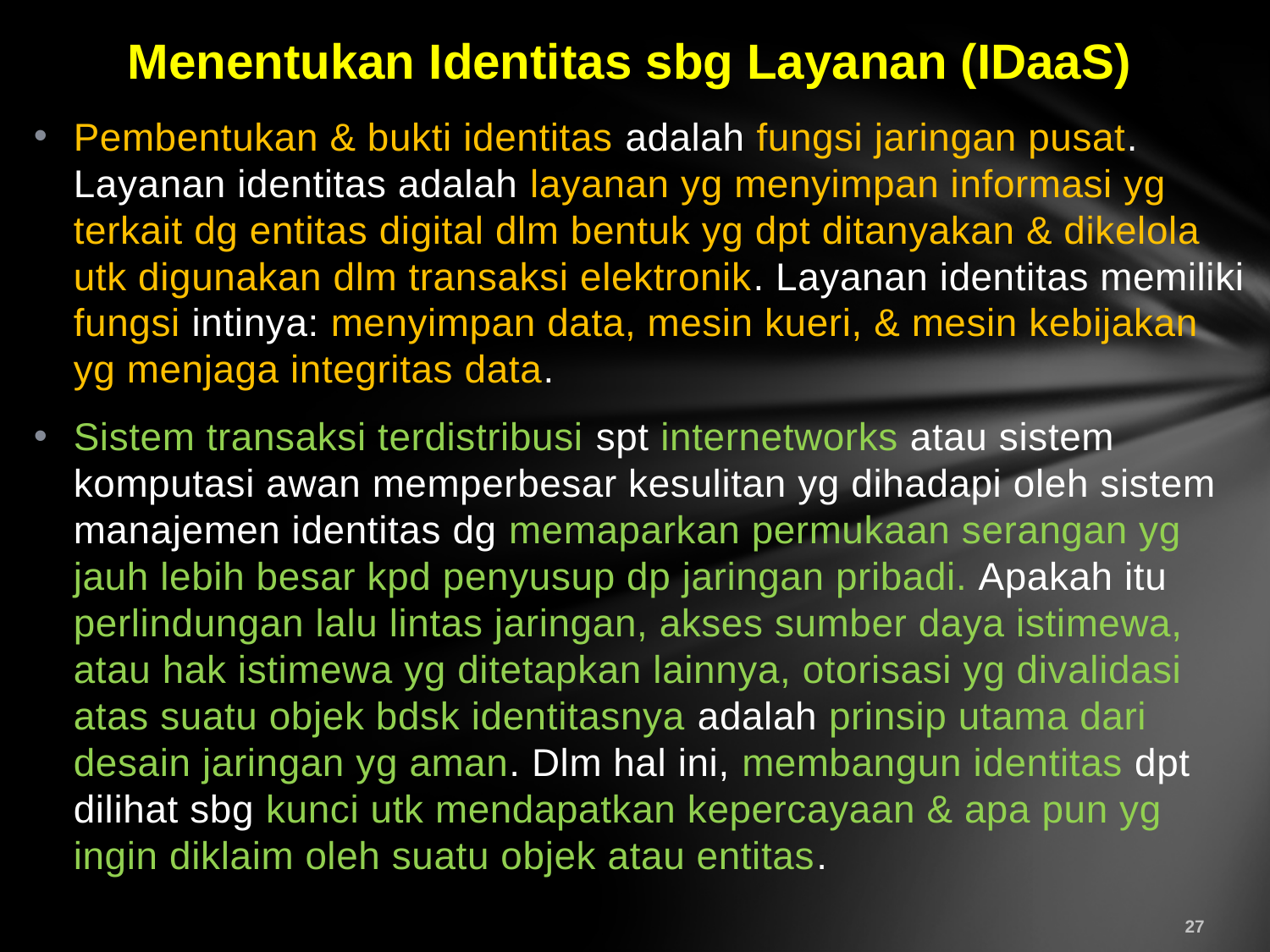

# Menentukan Identitas sbg Layanan (IDaaS)
Pembentukan & bukti identitas adalah fungsi jaringan pusat. Layanan identitas adalah layanan yg menyimpan informasi yg terkait dg entitas digital dlm bentuk yg dpt ditanyakan & dikelola utk digunakan dlm transaksi elektronik. Layanan identitas memiliki fungsi intinya: menyimpan data, mesin kueri, & mesin kebijakan yg menjaga integritas data.
Sistem transaksi terdistribusi spt internetworks atau sistem komputasi awan memperbesar kesulitan yg dihadapi oleh sistem manajemen identitas dg memaparkan permukaan serangan yg jauh lebih besar kpd penyusup dp jaringan pribadi. Apakah itu perlindungan lalu lintas jaringan, akses sumber daya istimewa, atau hak istimewa yg ditetapkan lainnya, otorisasi yg divalidasi atas suatu objek bdsk identitasnya adalah prinsip utama dari desain jaringan yg aman. Dlm hal ini, membangun identitas dpt dilihat sbg kunci utk mendapatkan kepercayaan & apa pun yg ingin diklaim oleh suatu objek atau entitas.
27